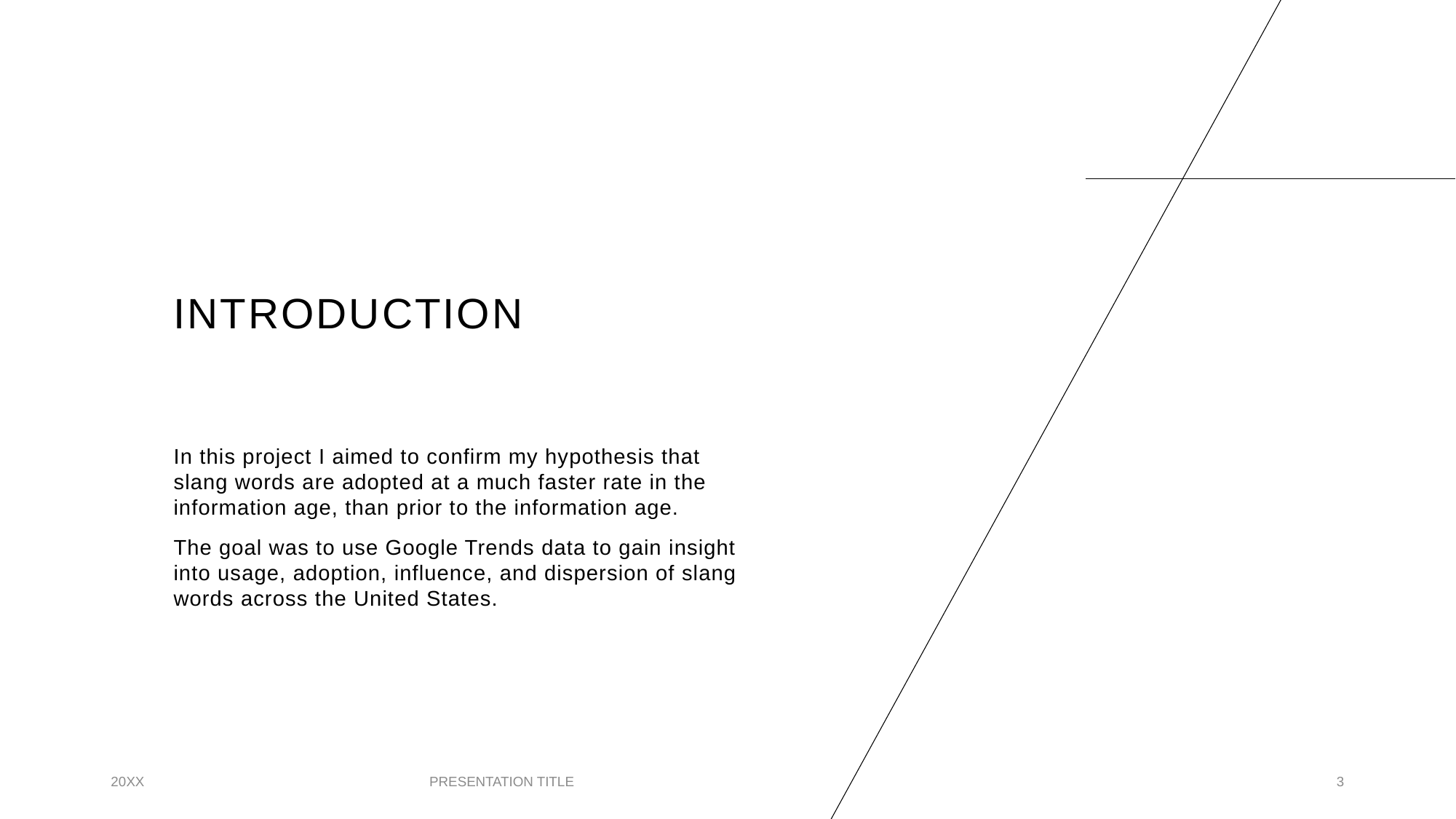

# INTRODUCTION
In this project I aimed to confirm my hypothesis that slang words are adopted at a much faster rate in the information age, than prior to the information age.
The goal was to use Google Trends data to gain insight into usage, adoption, influence, and dispersion of slang words across the United States.
20XX
PRESENTATION TITLE
3